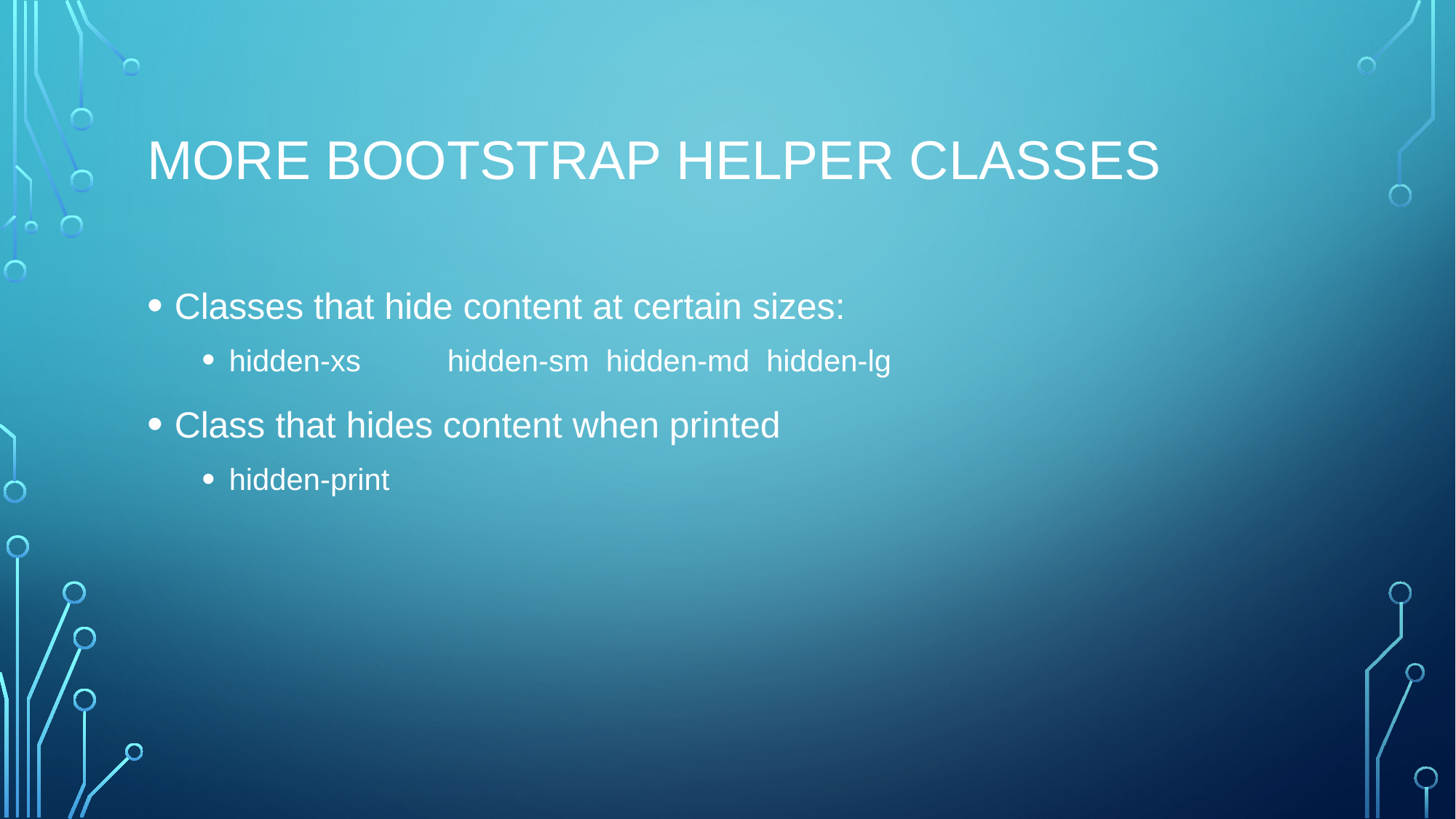

# More Bootstrap Helper Classes
Classes that hide content at certain sizes:
hidden-xs	hidden-sm  hidden-md  hidden-lg
Class that hides content when printed
hidden-print